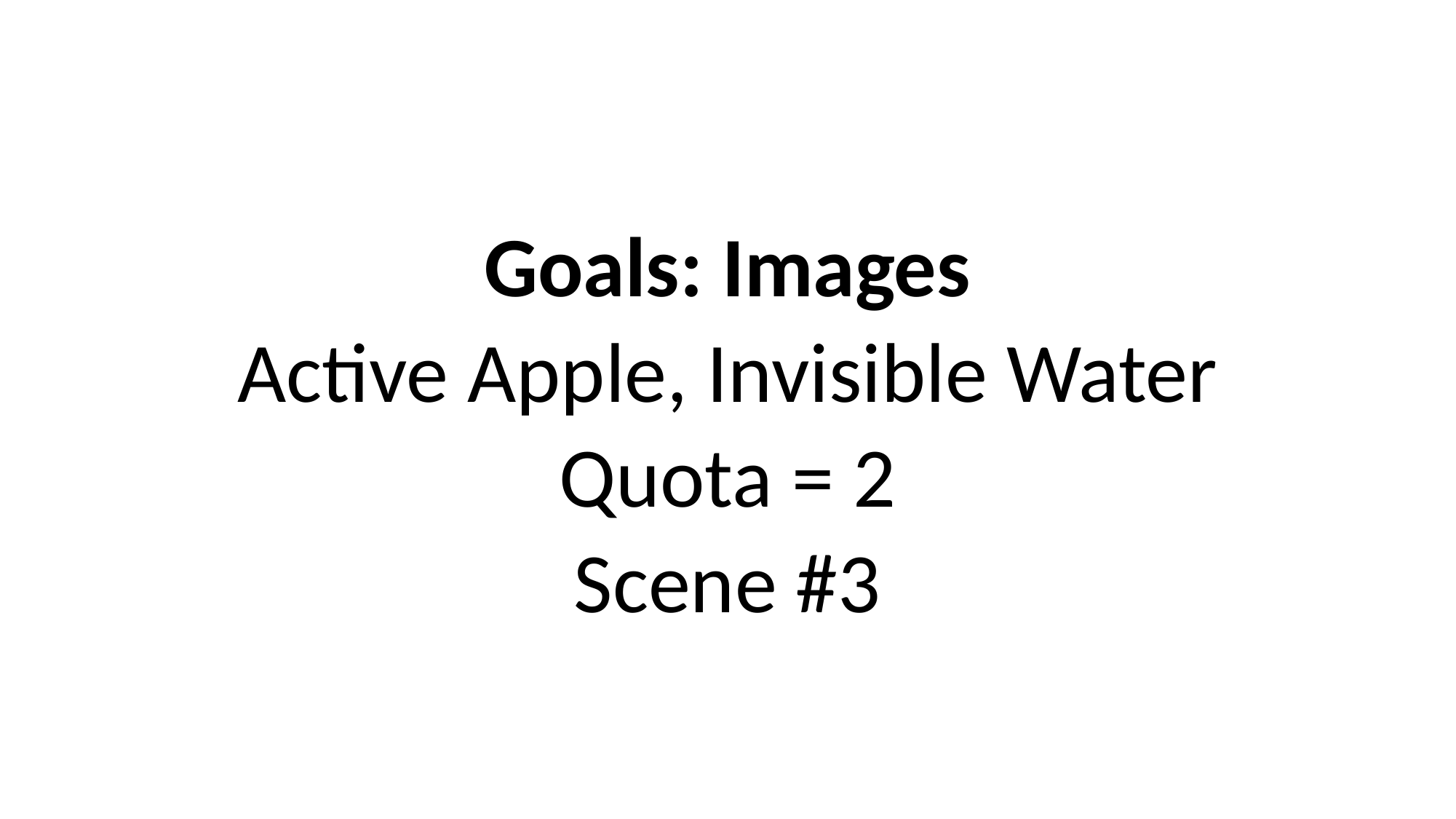

Goals: Images
Active Apple, Invisible Water
Quota = 2
Scene #3